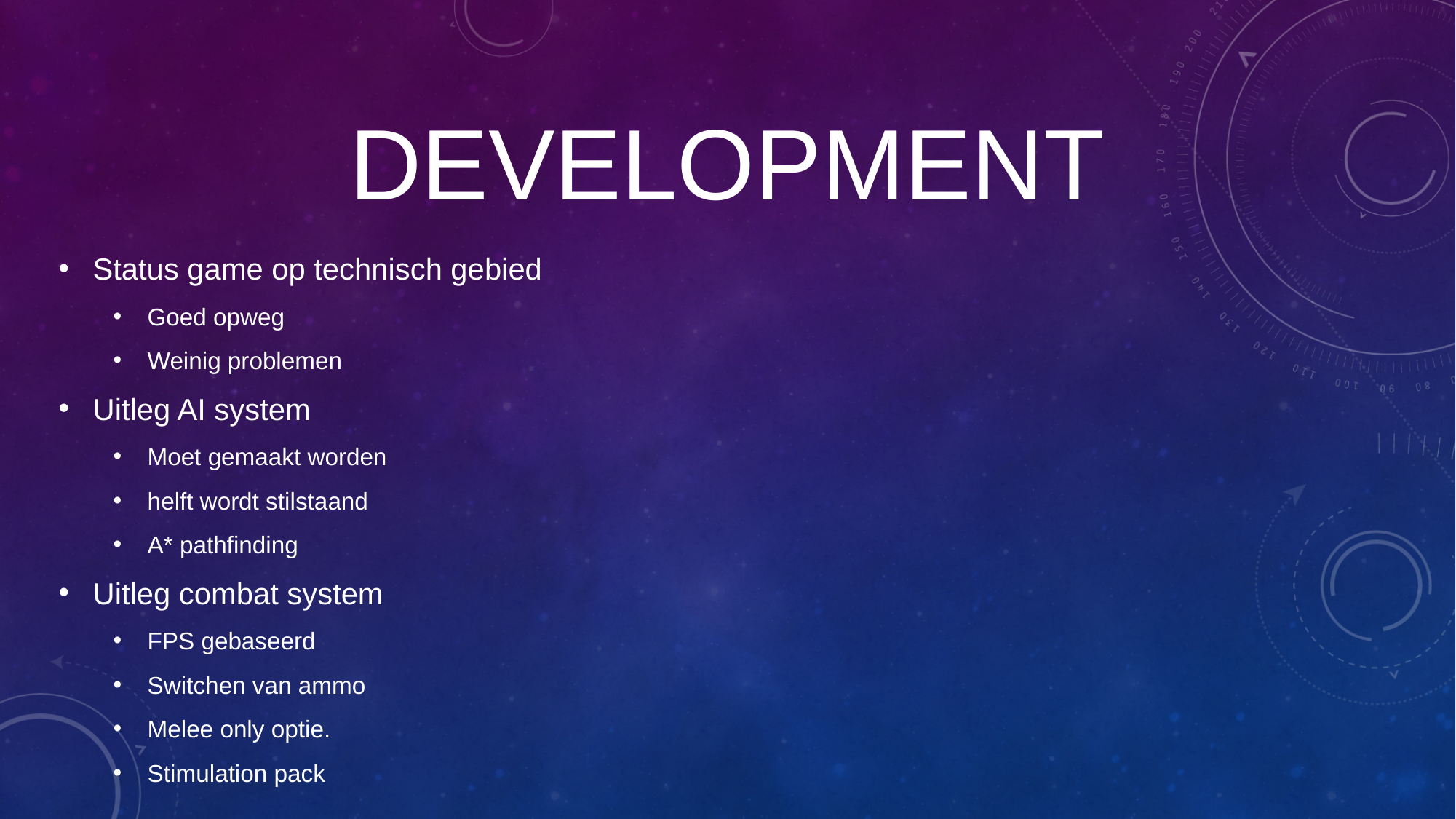

# Development
Status game op technisch gebied
Goed opweg
Weinig problemen
Uitleg AI system
Moet gemaakt worden
helft wordt stilstaand
A* pathfinding
Uitleg combat system
FPS gebaseerd
Switchen van ammo
Melee only optie.
Stimulation pack